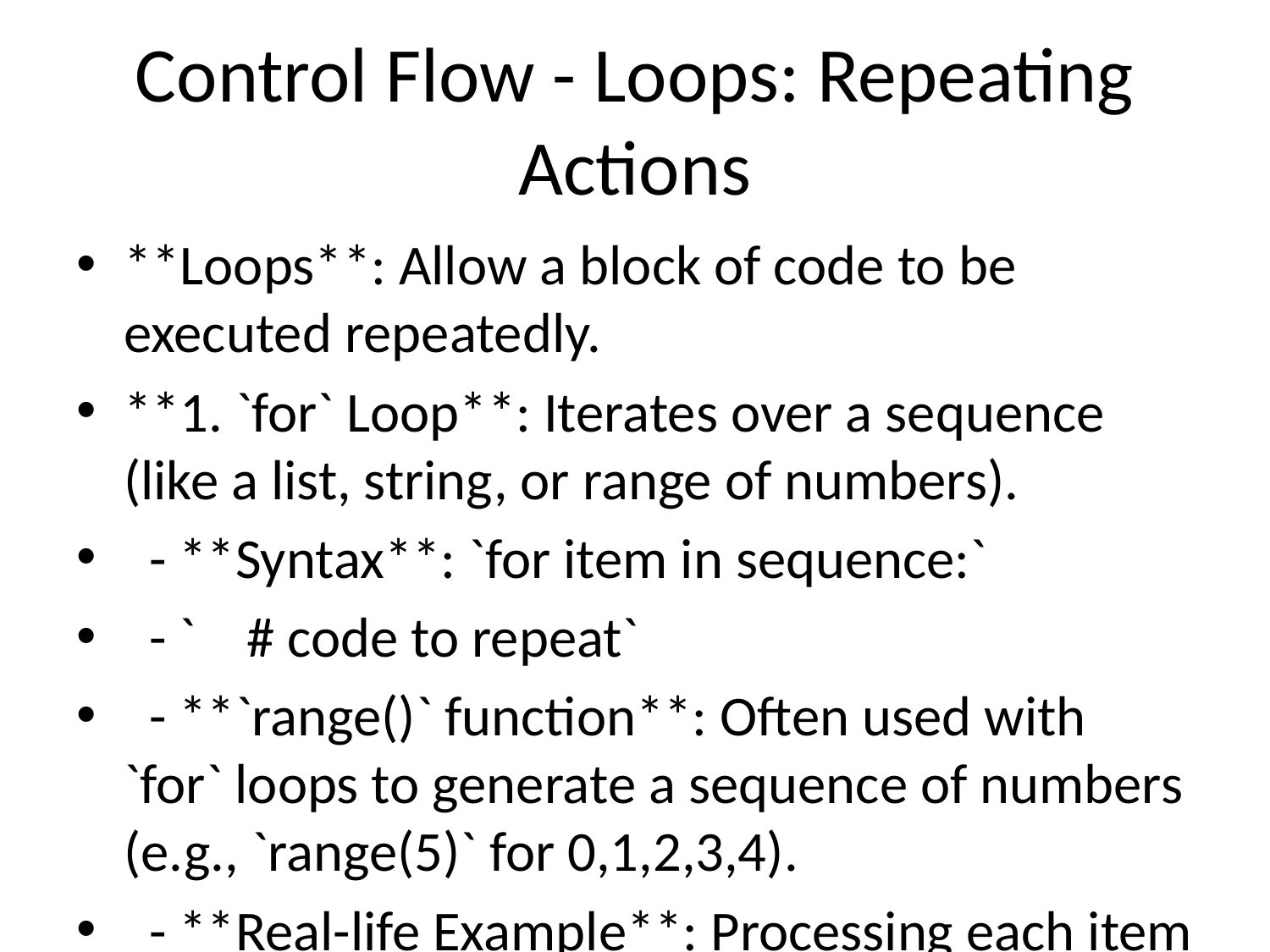

# Control Flow - Loops: Repeating Actions
**Loops**: Allow a block of code to be executed repeatedly.
**1. `for` Loop**: Iterates over a sequence (like a list, string, or range of numbers).
  - **Syntax**: `for item in sequence:`
  - `    # code to repeat`
  - **`range()` function**: Often used with `for` loops to generate a sequence of numbers (e.g., `range(5)` for 0,1,2,3,4).
  - **Real-life Example**: Processing each item in a shopping cart, performing an action for each student in a class.
**2. `while` Loop**: Repeats a block of code as long as a condition remains `True`.
  - **Syntax**: `while condition:`
  - `    # code to repeat`
  - **Important**: Ensure the condition eventually becomes `False` to avoid infinite loops!
  - **Real-life Example**: A game loop that continues until the player quits, waiting for valid user input.
**Loop Control Statements**: Modify loop behavior.
  - `break`: Terminates the loop entirely.
  - `continue`: Skips the rest of the current iteration and moves to the next.